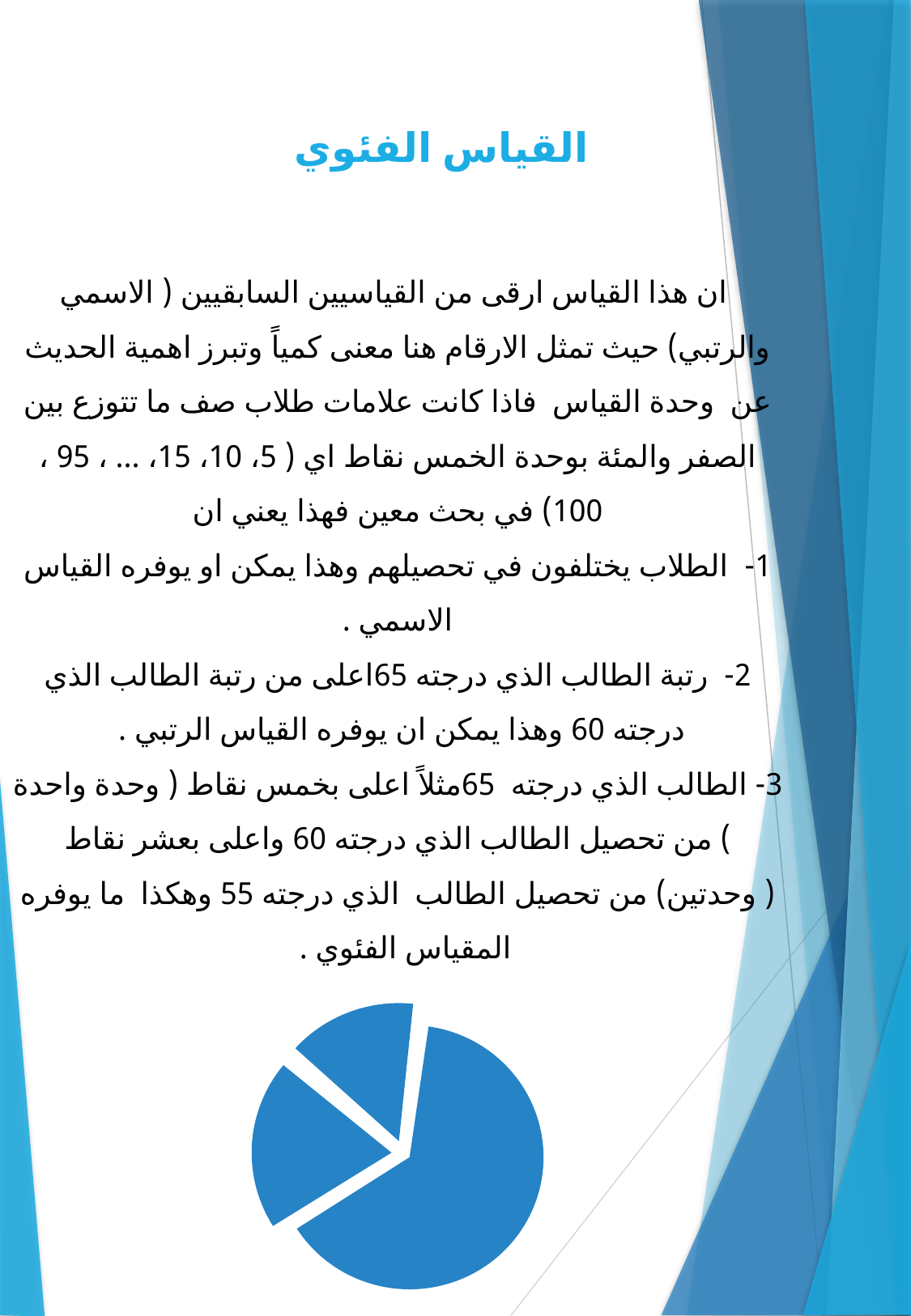

القياس الفئوي
 ان هذا القياس ارقى من القياسيين السابقيين ( الاسمي والرتبي) حيث تمثل الارقام هنا معنى كمياً وتبرز اهمية الحديث عن  وحدة القياس  فاذا كانت علامات طلاب صف ما تتوزع بين الصفر والمئة بوحدة الخمس نقاط اي ( 5، 10، 15، ... ، 95 ، 100) في بحث معين فهذا يعني ان
1-  الطلاب يختلفون في تحصيلهم وهذا يمكن او يوفره القياس الاسمي .
2-  رتبة الطالب الذي درجته 65اعلى من رتبة الطالب الذي درجته 60 وهذا يمكن ان يوفره القياس الرتبي .
3- الطالب الذي درجته  65مثلاً اعلى بخمس نقاط ( وحدة واحدة ) من تحصيل الطالب الذي درجته 60 واعلى بعشر نقاط ( وحدتين) من تحصيل الطالب  الذي درجته 55 وهكذا  ما يوفره المقياس الفئوي .